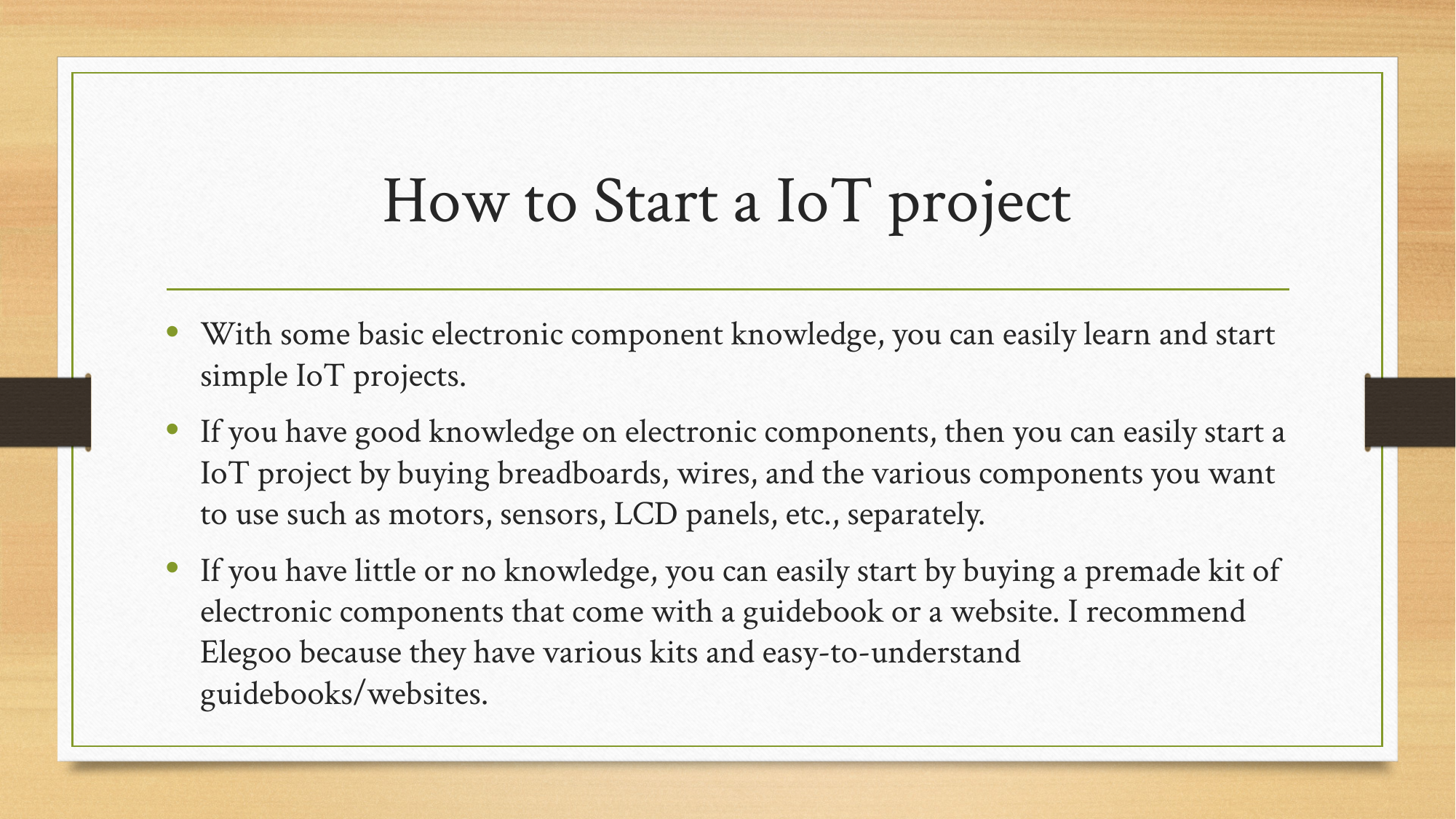

# How to Start a IoT project
With some basic electronic component knowledge, you can easily learn and start simple IoT projects.
If you have good knowledge on electronic components, then you can easily start a IoT project by buying breadboards, wires, and the various components you want to use such as motors, sensors, LCD panels, etc., separately.
If you have little or no knowledge, you can easily start by buying a premade kit of electronic components that come with a guidebook or a website. I recommend Elegoo because they have various kits and easy-to-understand guidebooks/websites.